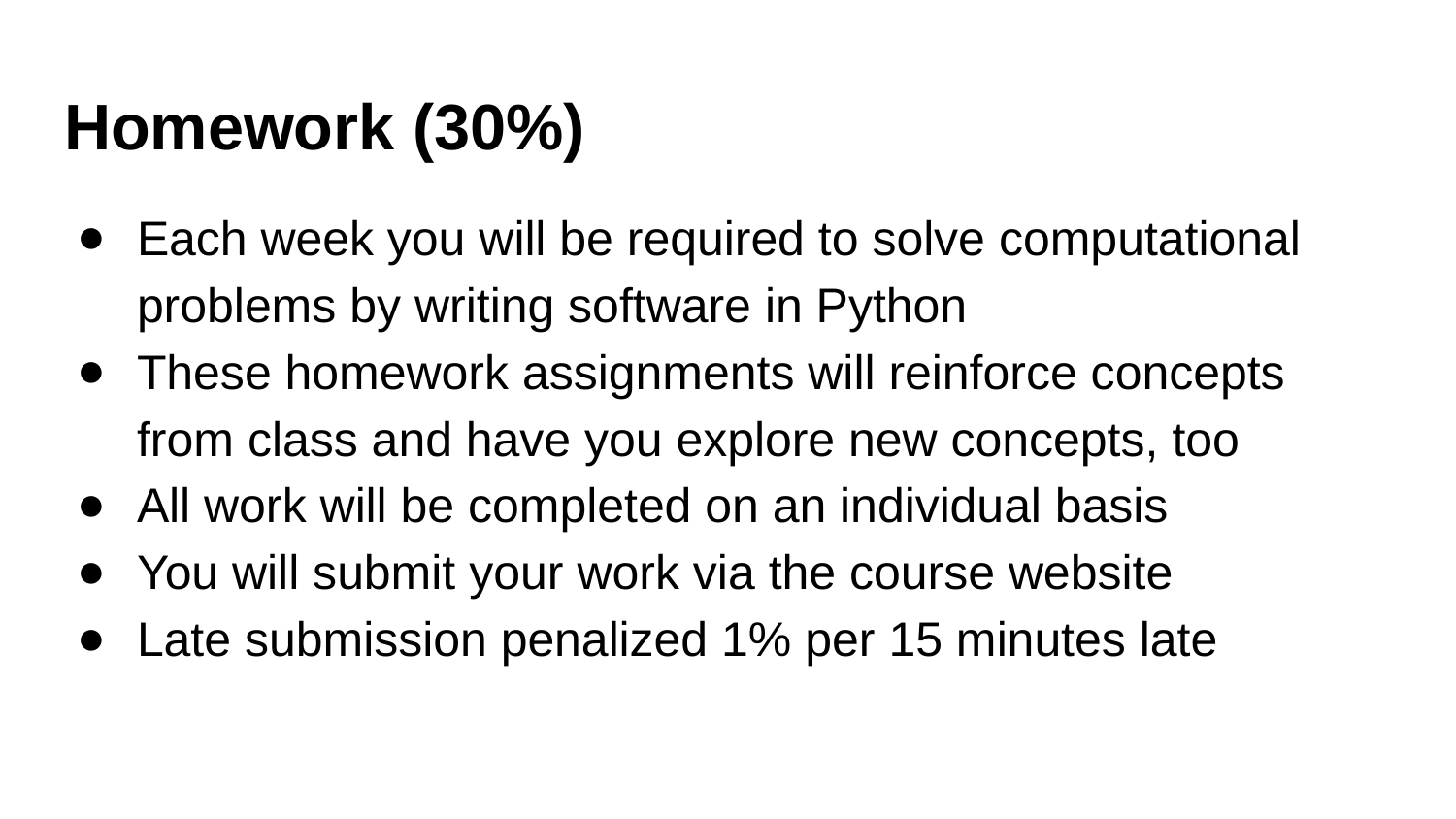

# Homework (30%)
Each week you will be required to solve computational problems by writing software in Python
These homework assignments will reinforce concepts from class and have you explore new concepts, too
All work will be completed on an individual basis
You will submit your work via the course website
Late submission penalized 1% per 15 minutes late